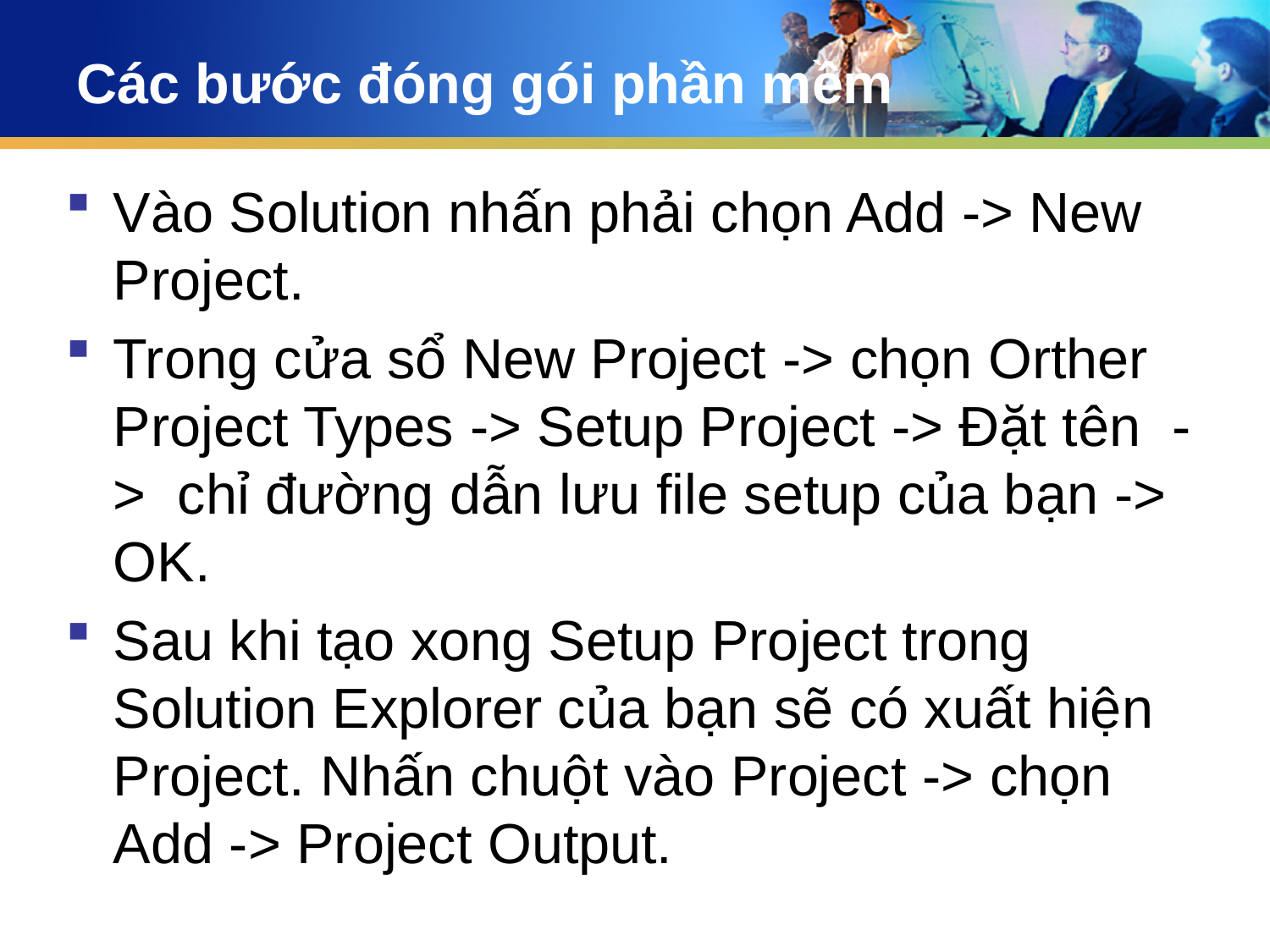

# Các bước đóng gói phần mềm
Vào Solution nhấn phải chọn Add -> New Project.
Trong cửa sổ New Project -> chọn Orther Project Types -> Setup Project -> Đặt tên  ->  chỉ đường dẫn lưu file setup của bạn -> OK.
Sau khi tạo xong Setup Project trong Solution Explorer của bạn sẽ có xuất hiện Project. Nhấn chuột vào Project -> chọn Add -> Project Output.